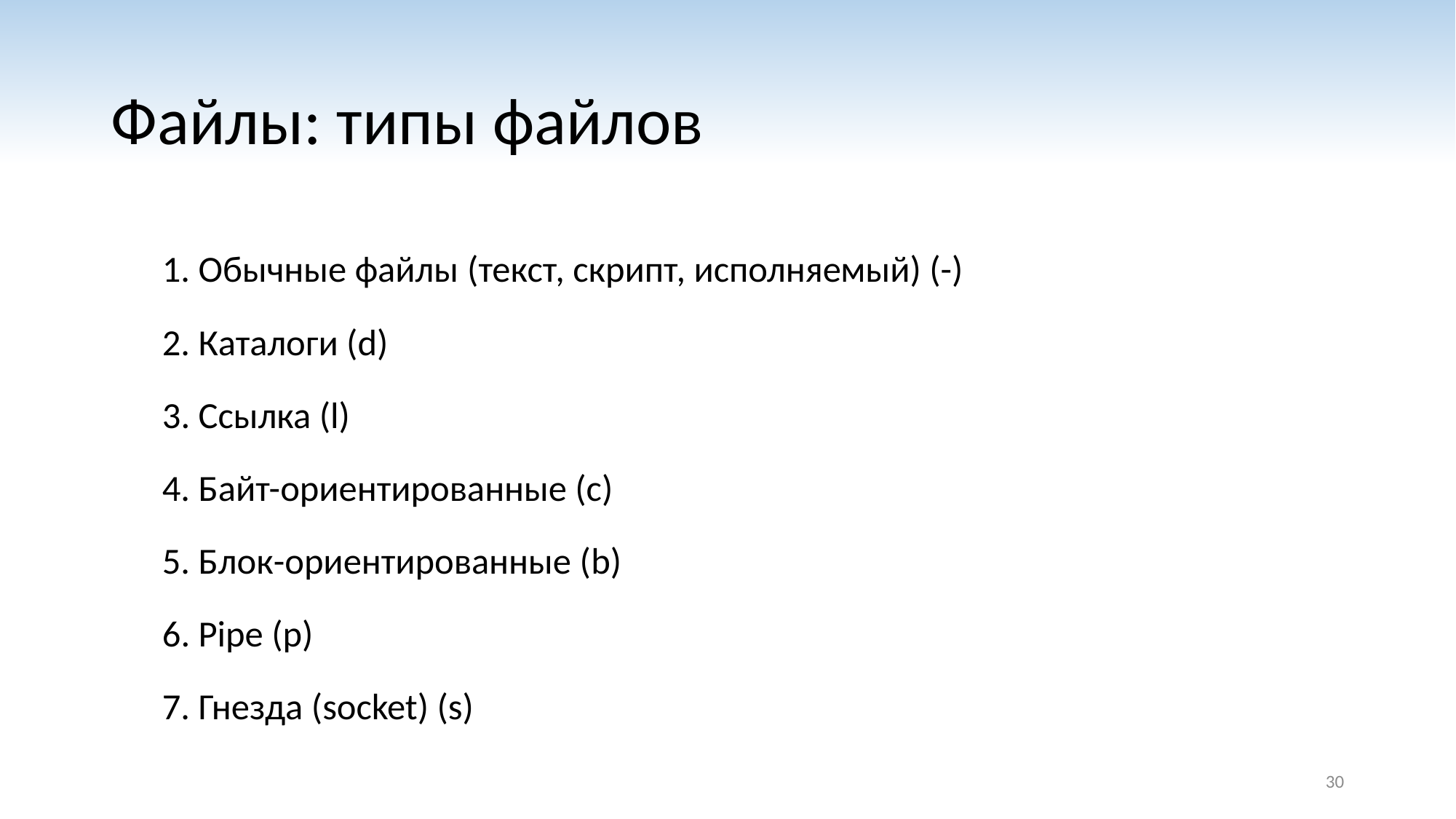

# Файлы: типы файлов
1. Обычные файлы (текст, скрипт, исполняемый) (-)
2. Каталоги (d)
3. Ссылка (l)
4. Байт-ориентированные (с)
5. Блок-ориентированные (b)
6. Pipe (p)
7. Гнезда (socket) (s)
30